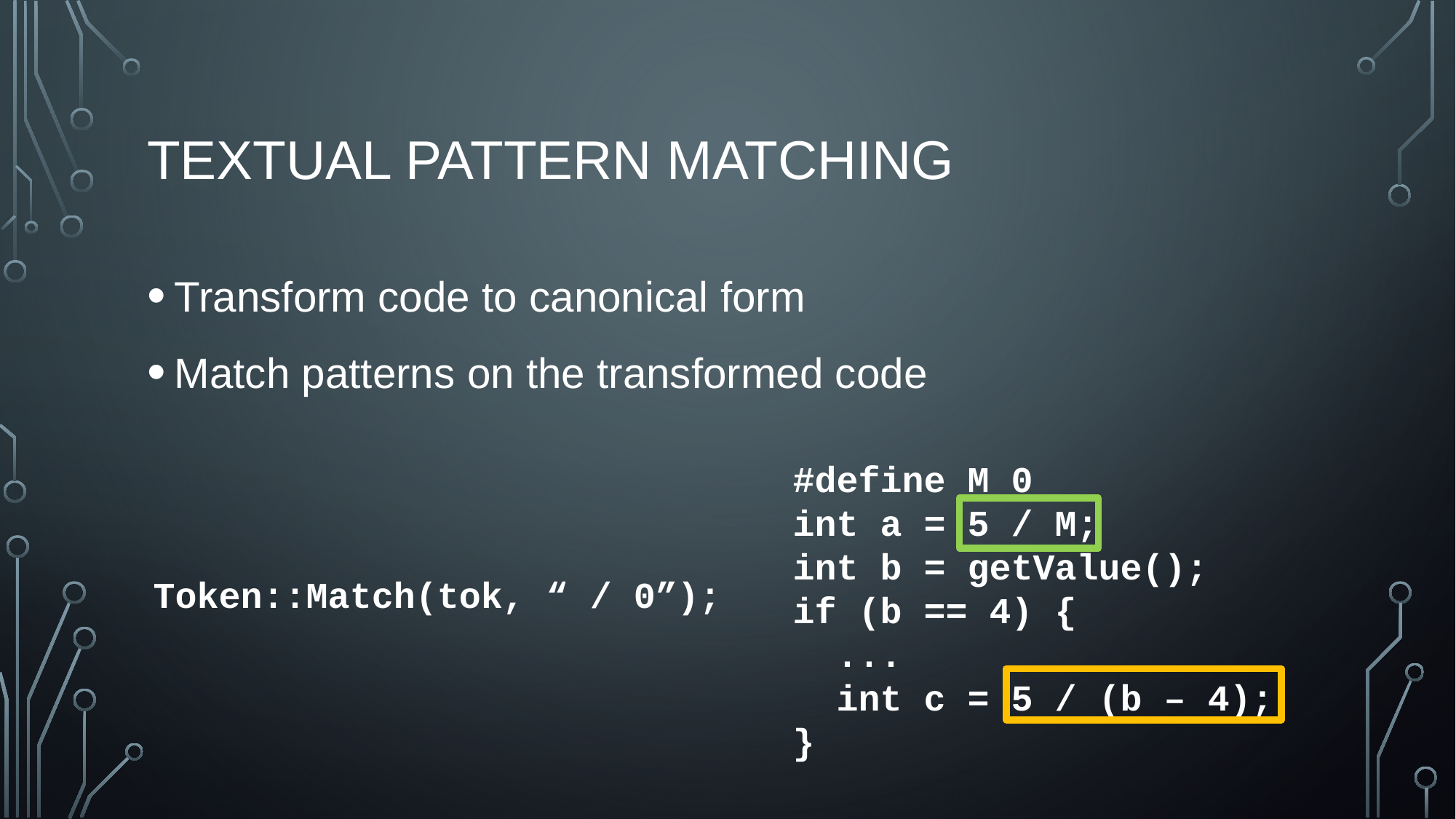

# Textual pattern matching
Transform code to canonical form
Match patterns on the transformed code
#define M 0
int a = 5 / M;
int b = getValue();
if (b == 4) {
  ...
  int c = 5 / (b – 4);
}

Token::Match(tok, “ / 0”);